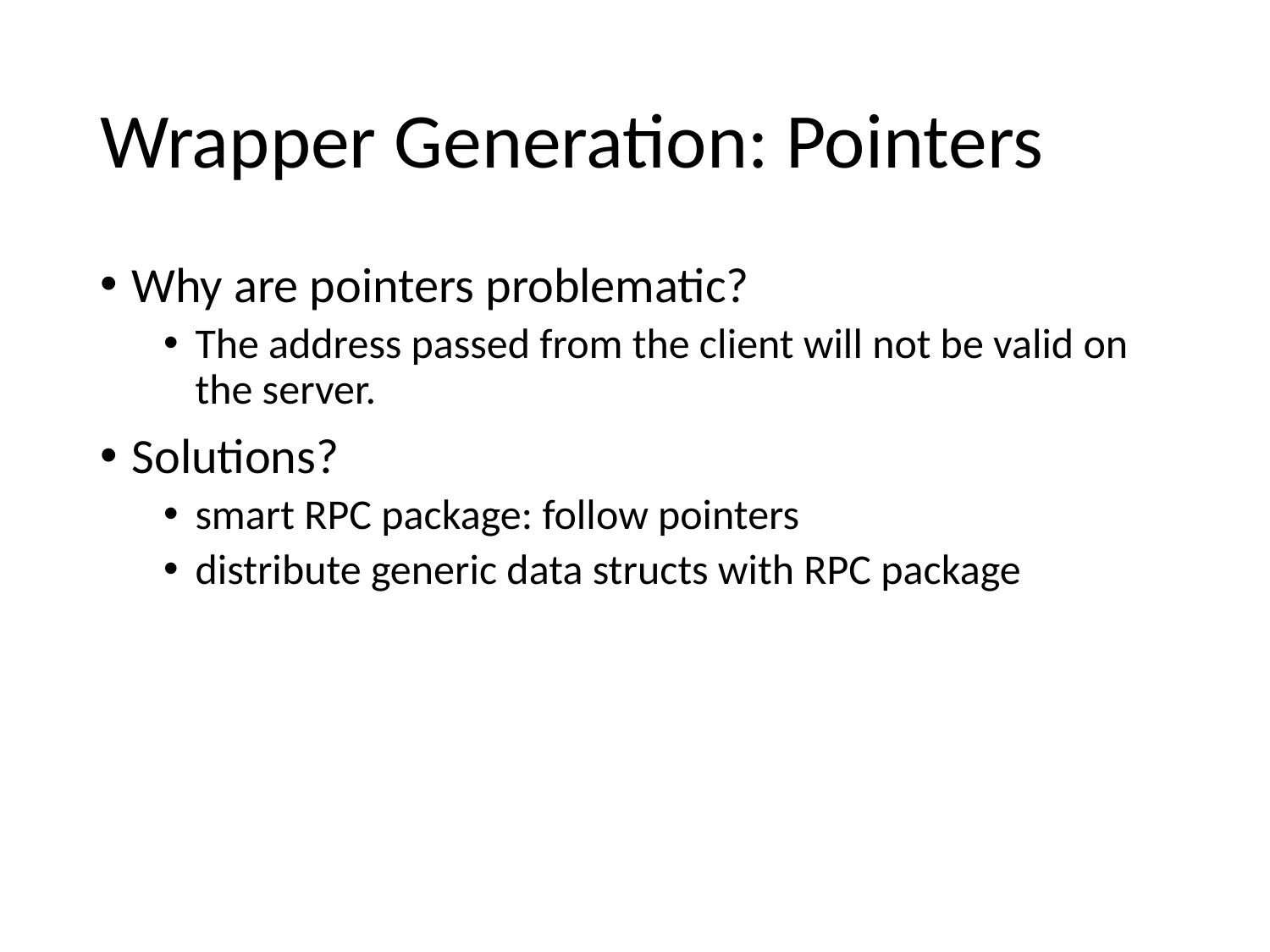

# Wrapper Generation: Pointers
Why are pointers problematic?
The address passed from the client will not be valid on the server.
Solutions?
smart RPC package: follow pointers
distribute generic data structs with RPC package